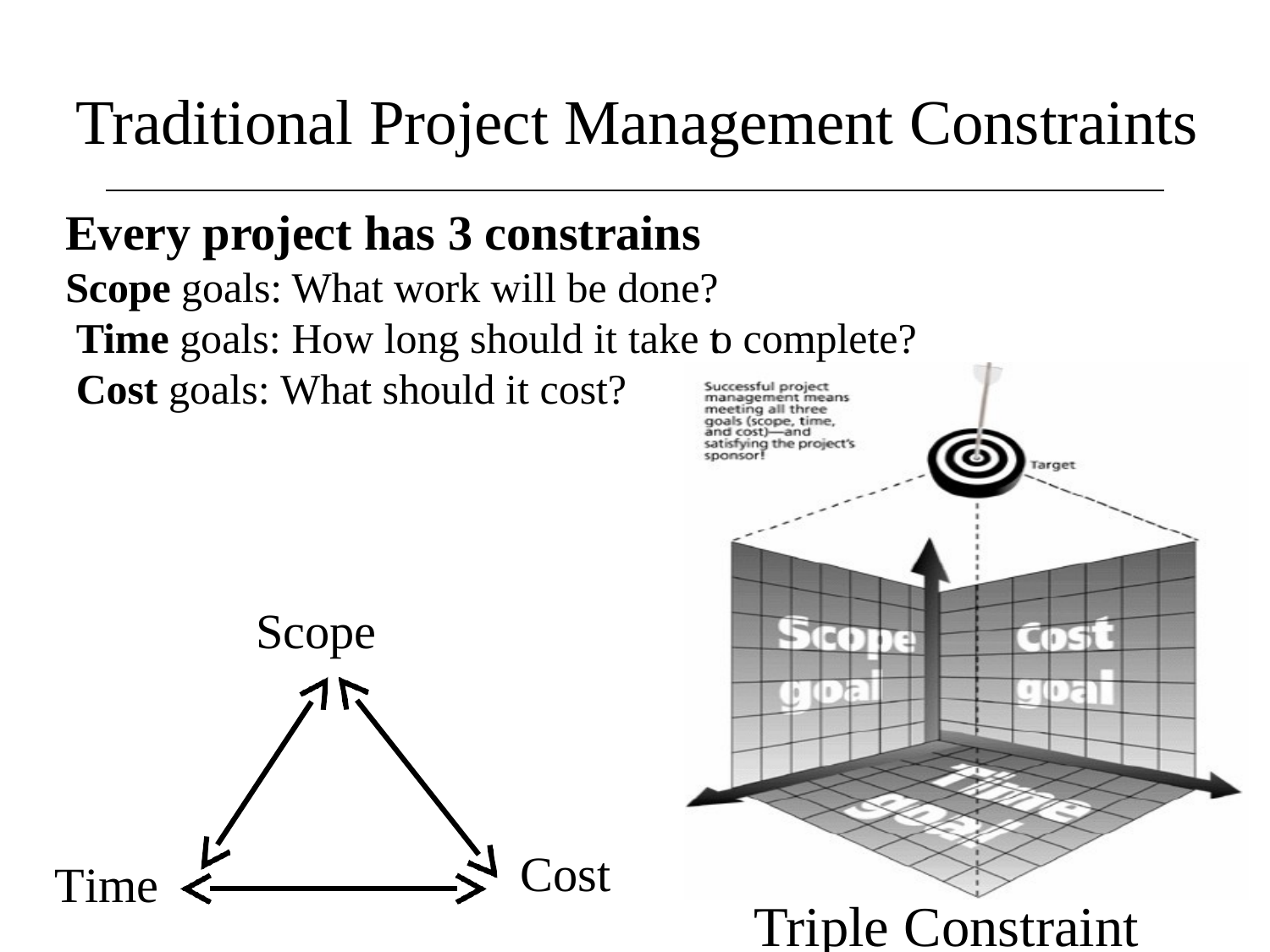

# Traditional Project Management Constraints
Every project has 3 constrains  Scope goals: What work will be done?  Time goals: How long should it take t  Cost goals: What should it cost?
o complete?

Scope

Cost

Time

Triple Constraint